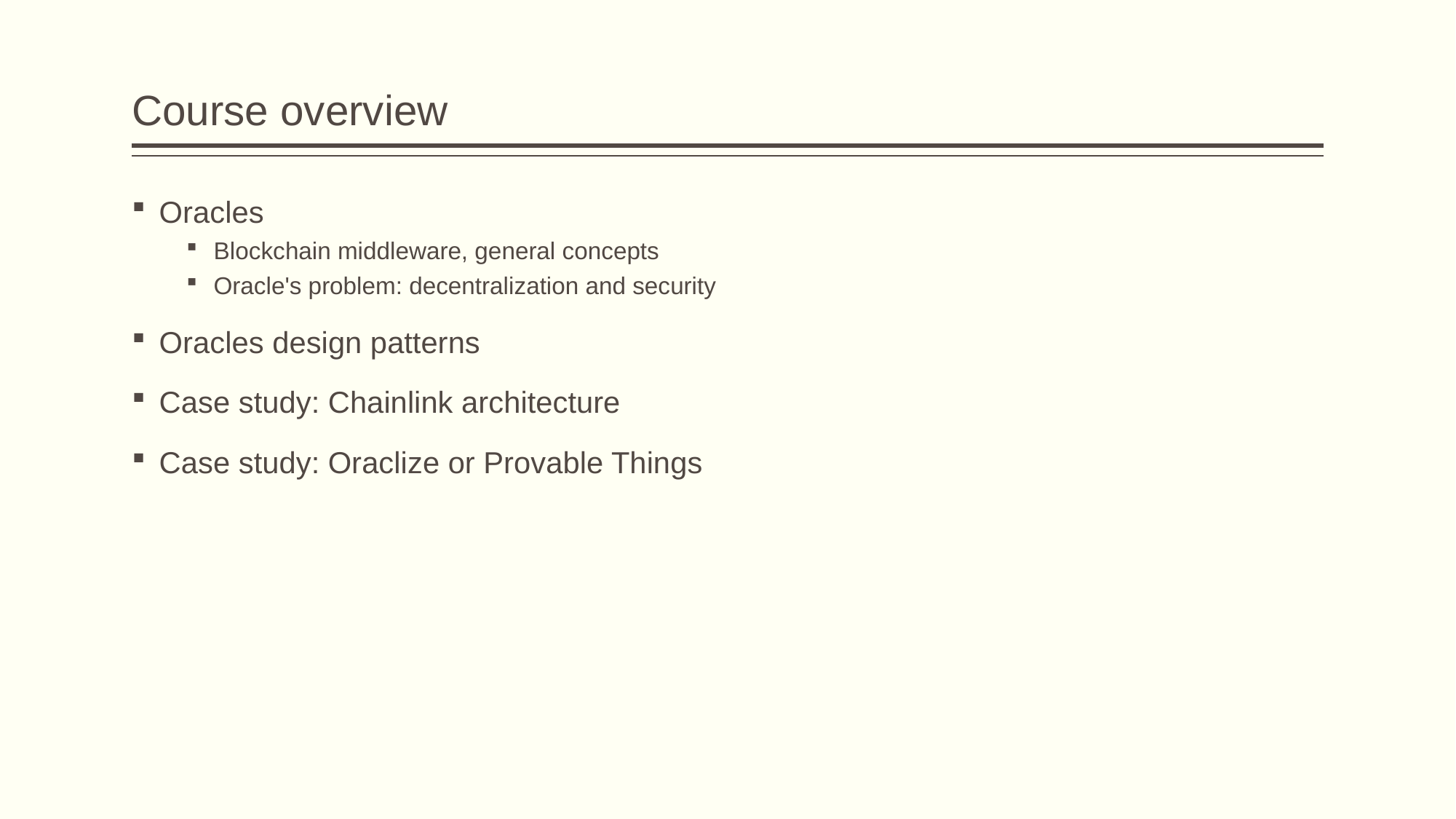

# Course overview
Oracles
Blockchain middleware, general concepts
Oracle's problem: decentralization and security
Oracles design patterns
Case study: Chainlink architecture
Case study: Oraclize or Provable Things